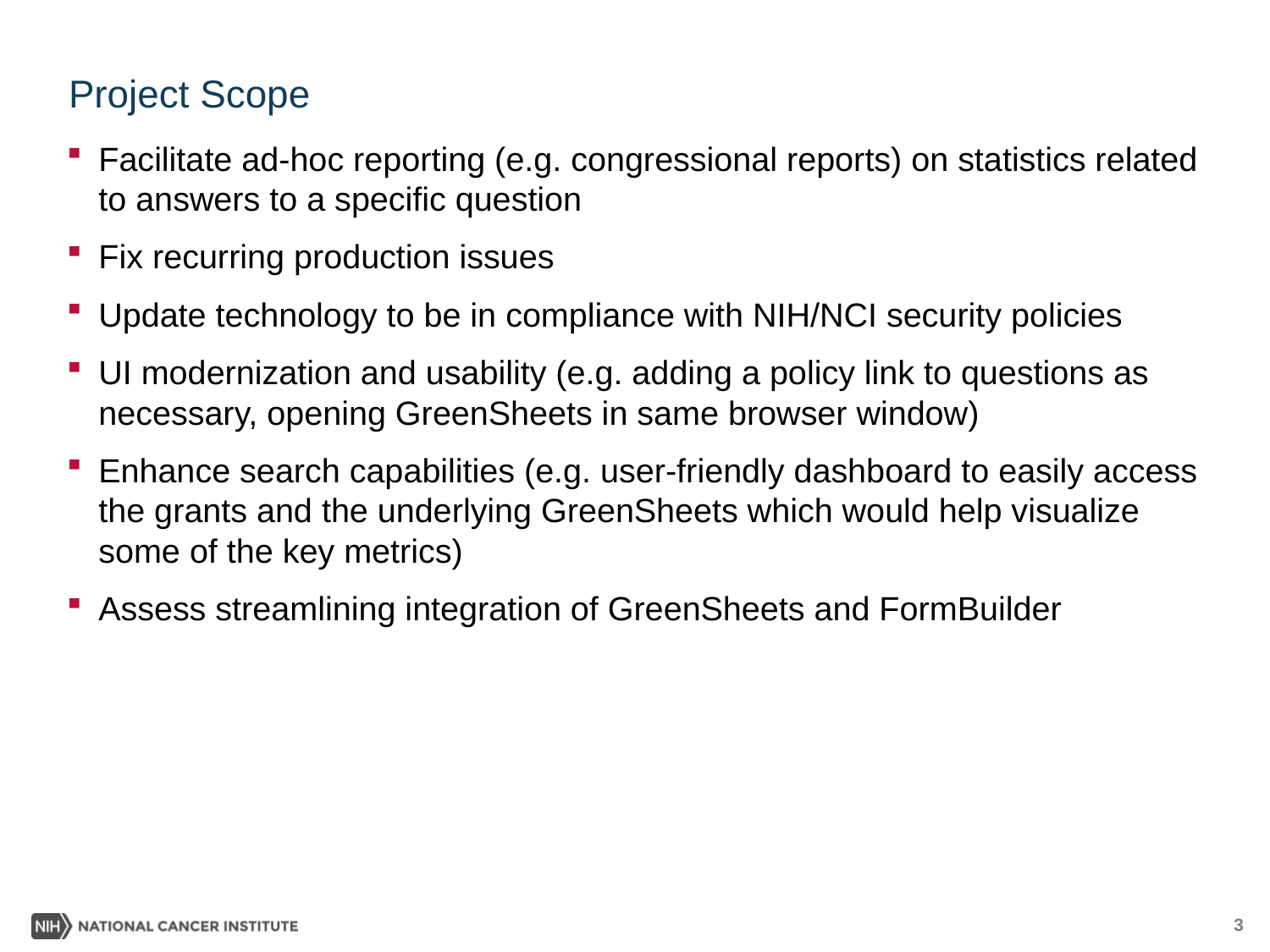

# Project Scope
Facilitate ad-hoc reporting (e.g. congressional reports) on statistics related to answers to a specific question
Fix recurring production issues
Update technology to be in compliance with NIH/NCI security policies
UI modernization and usability (e.g. adding a policy link to questions as necessary, opening GreenSheets in same browser window)
Enhance search capabilities (e.g. user-friendly dashboard to easily access the grants and the underlying GreenSheets which would help visualize some of the key metrics)
Assess streamlining integration of GreenSheets and FormBuilder